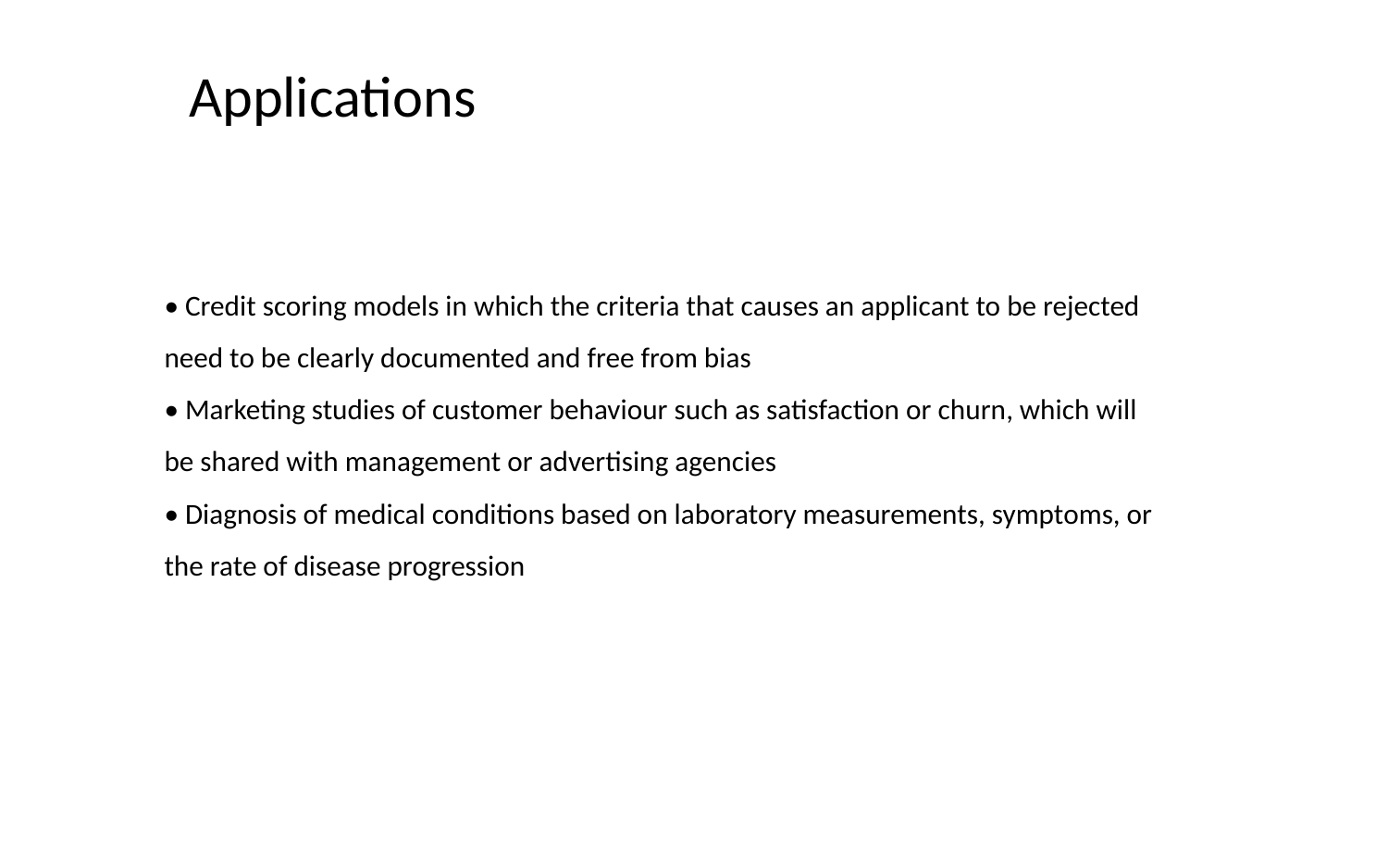

Applications
• Credit scoring models in which the criteria that causes an applicant to be rejected need to be clearly documented and free from bias
• Marketing studies of customer behaviour such as satisfaction or churn, which will be shared with management or advertising agencies
• Diagnosis of medical conditions based on laboratory measurements, symptoms, or the rate of disease progression